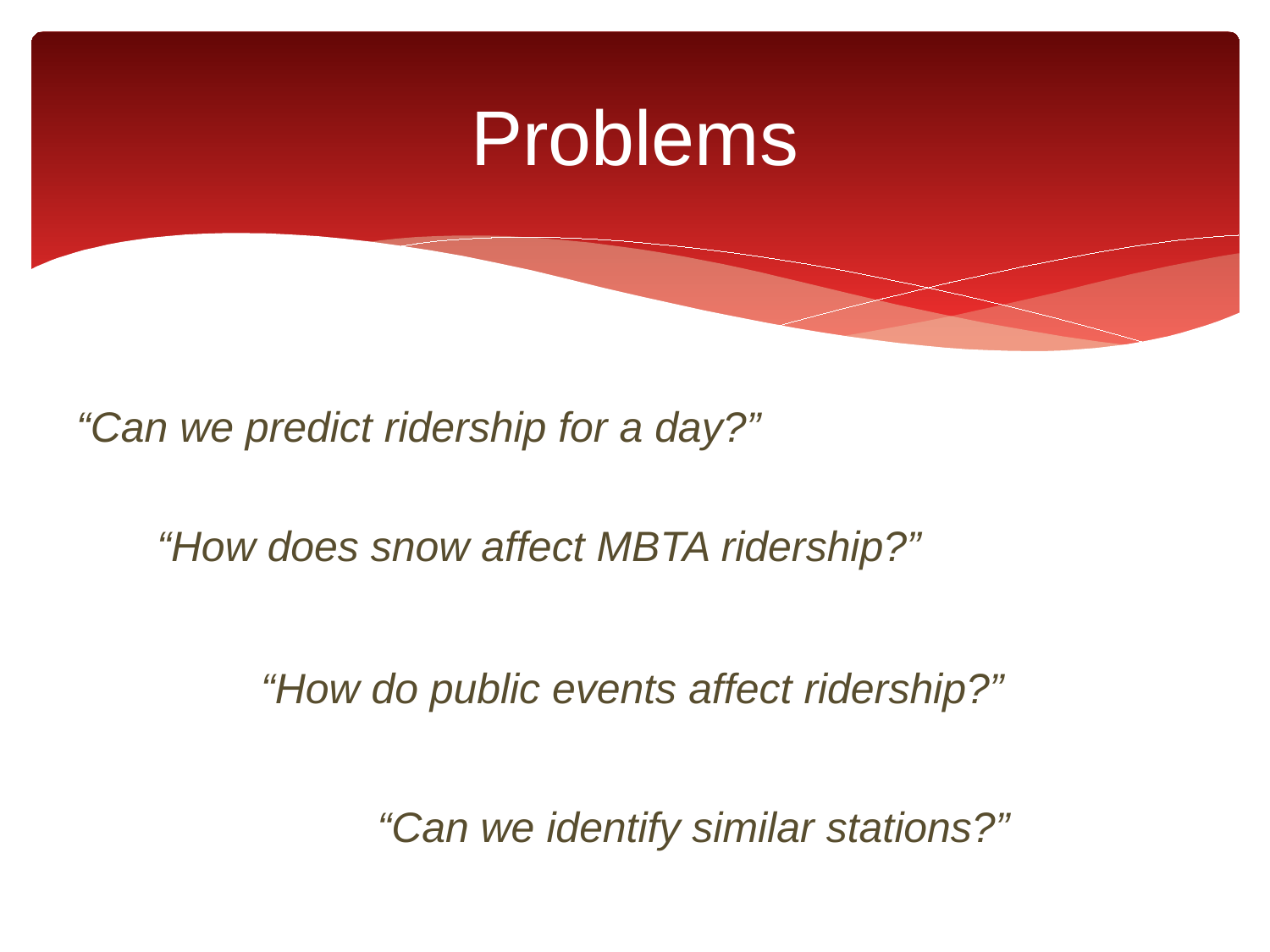

# Problems
“Can we predict ridership for a day?”
“How does snow affect MBTA ridership?”
“How do public events affect ridership?”
“Can we identify similar stations?”